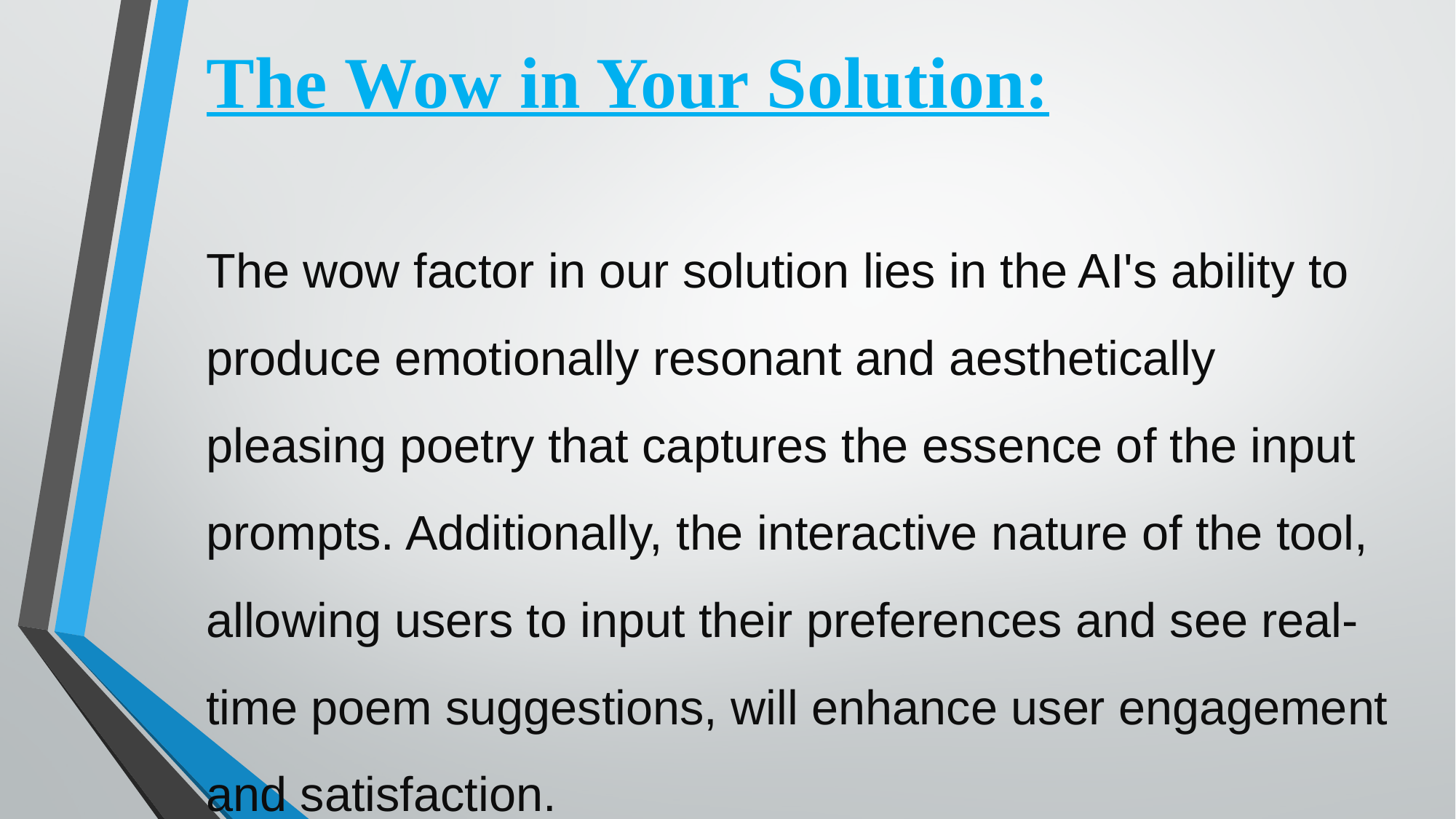

The Wow in Your Solution:

The wow factor in our solution lies in the AI's ability to produce emotionally resonant and aesthetically pleasing poetry that captures the essence of the input prompts. Additionally, the interactive nature of the tool, allowing users to input their preferences and see real-time poem suggestions, will enhance user engagement and satisfaction.